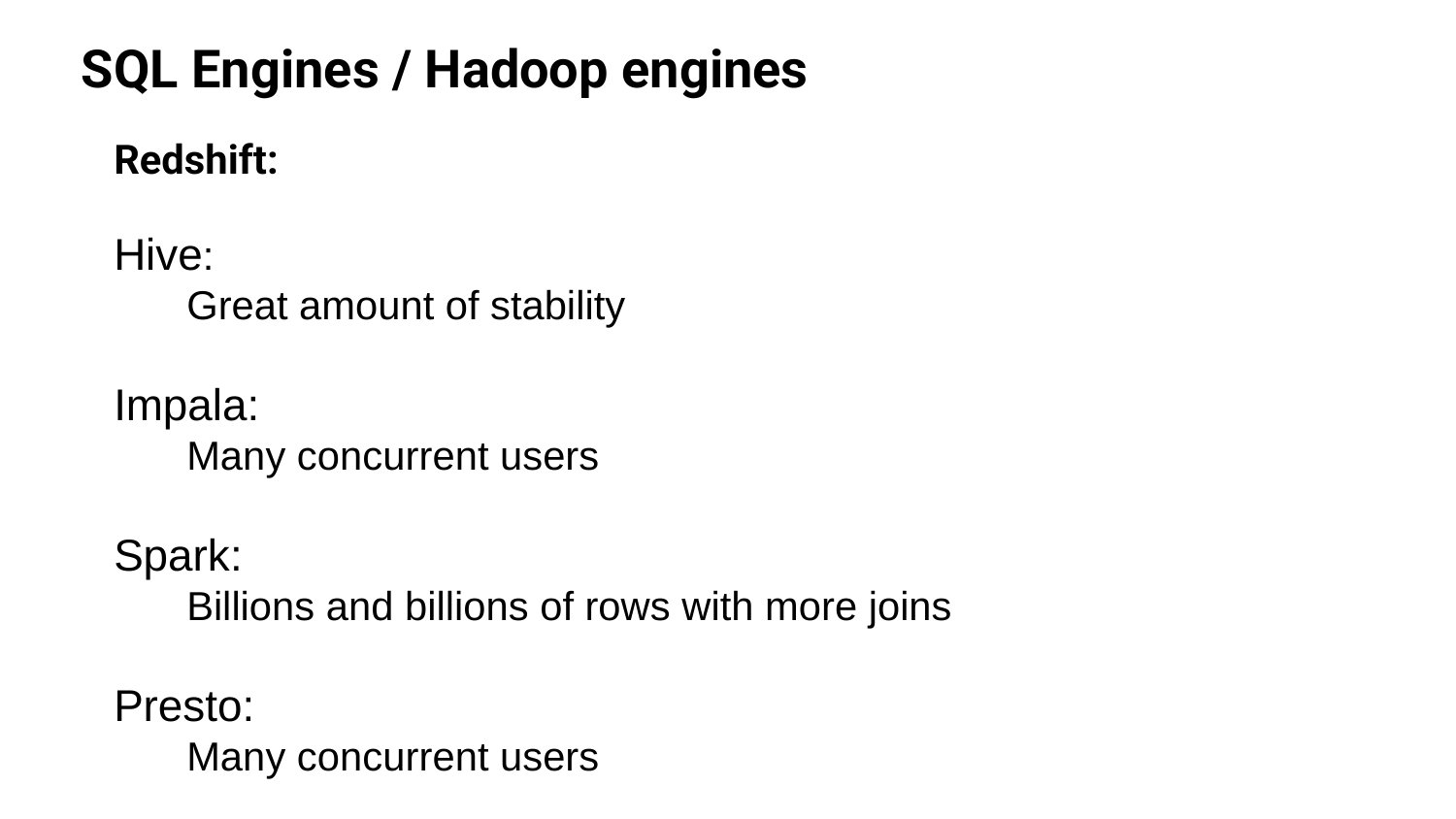

SQL Engines / Hadoop engines
Redshift:

Hive:
Great amount of stability

Impala:
Many concurrent users

Spark:
Billions and billions of rows with more joins

Presto:
Many concurrent users